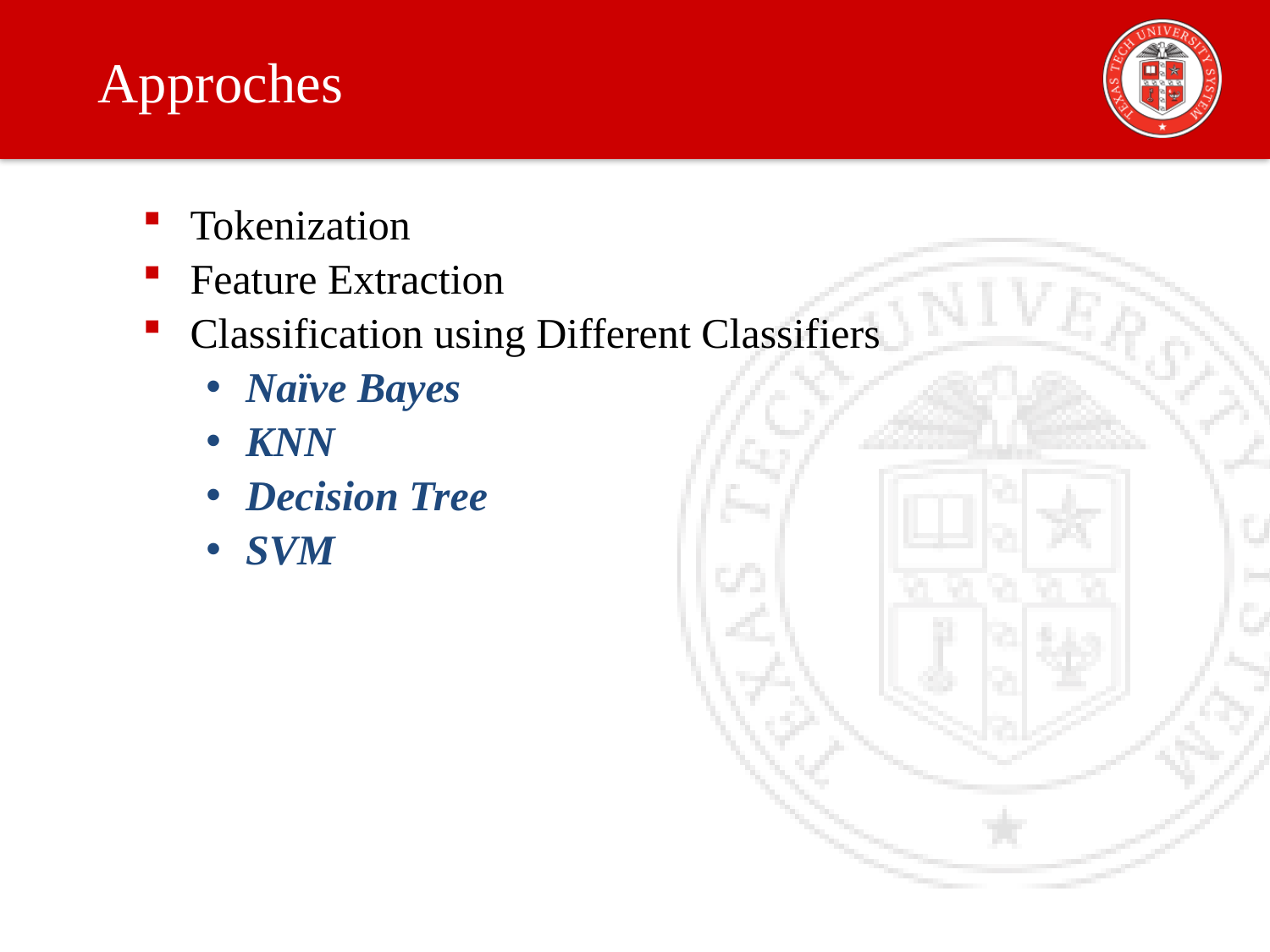

# Approches
Tokenization
Feature Extraction
Classification using Different Classifiers
Naïve Bayes
KNN
Decision Tree
SVM